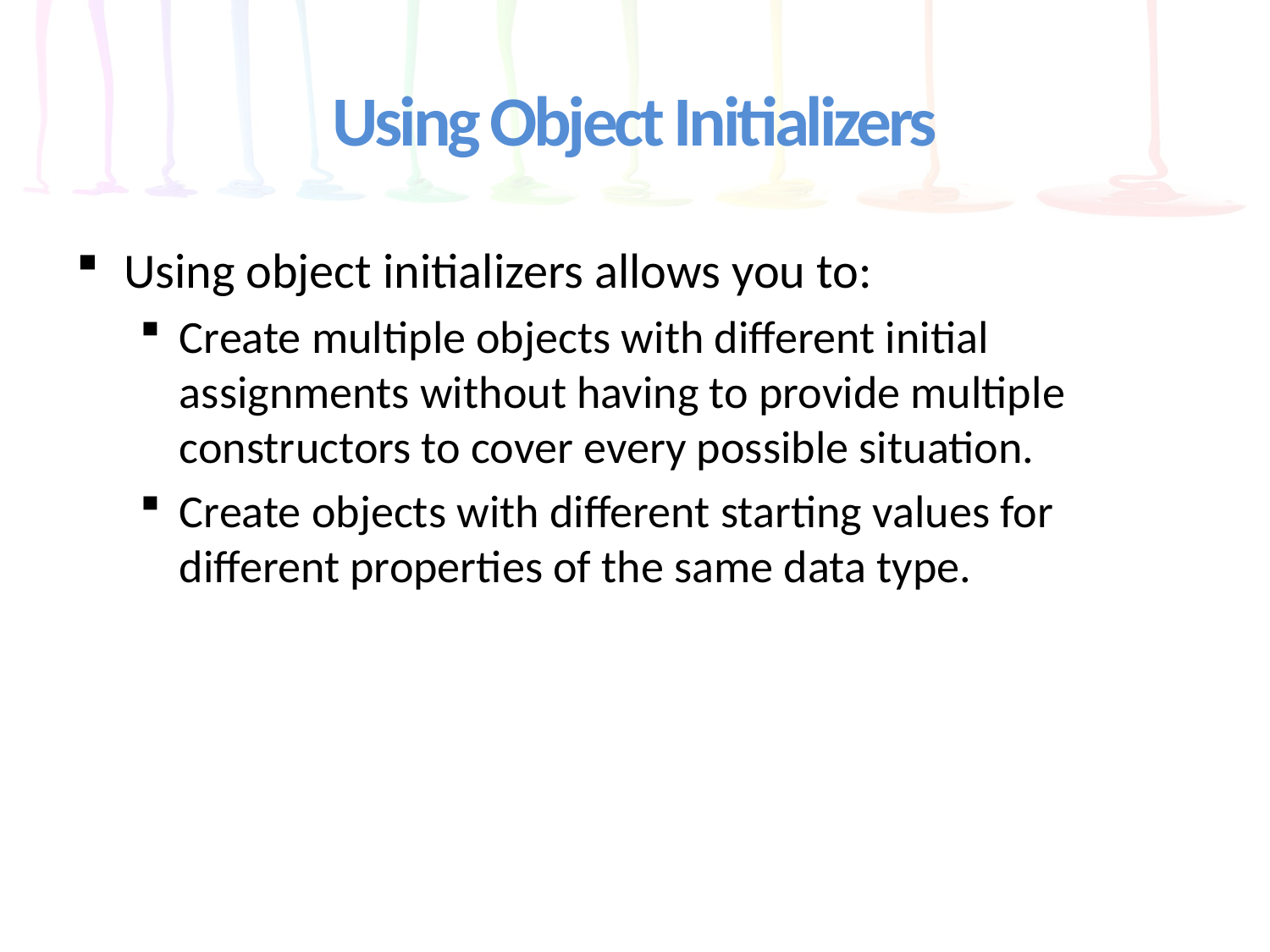

# Using Object Initializers
Using object initializers allows you to:
Create multiple objects with different initial assignments without having to provide multiple constructors to cover every possible situation.
Create objects with different starting values for different properties of the same data type.